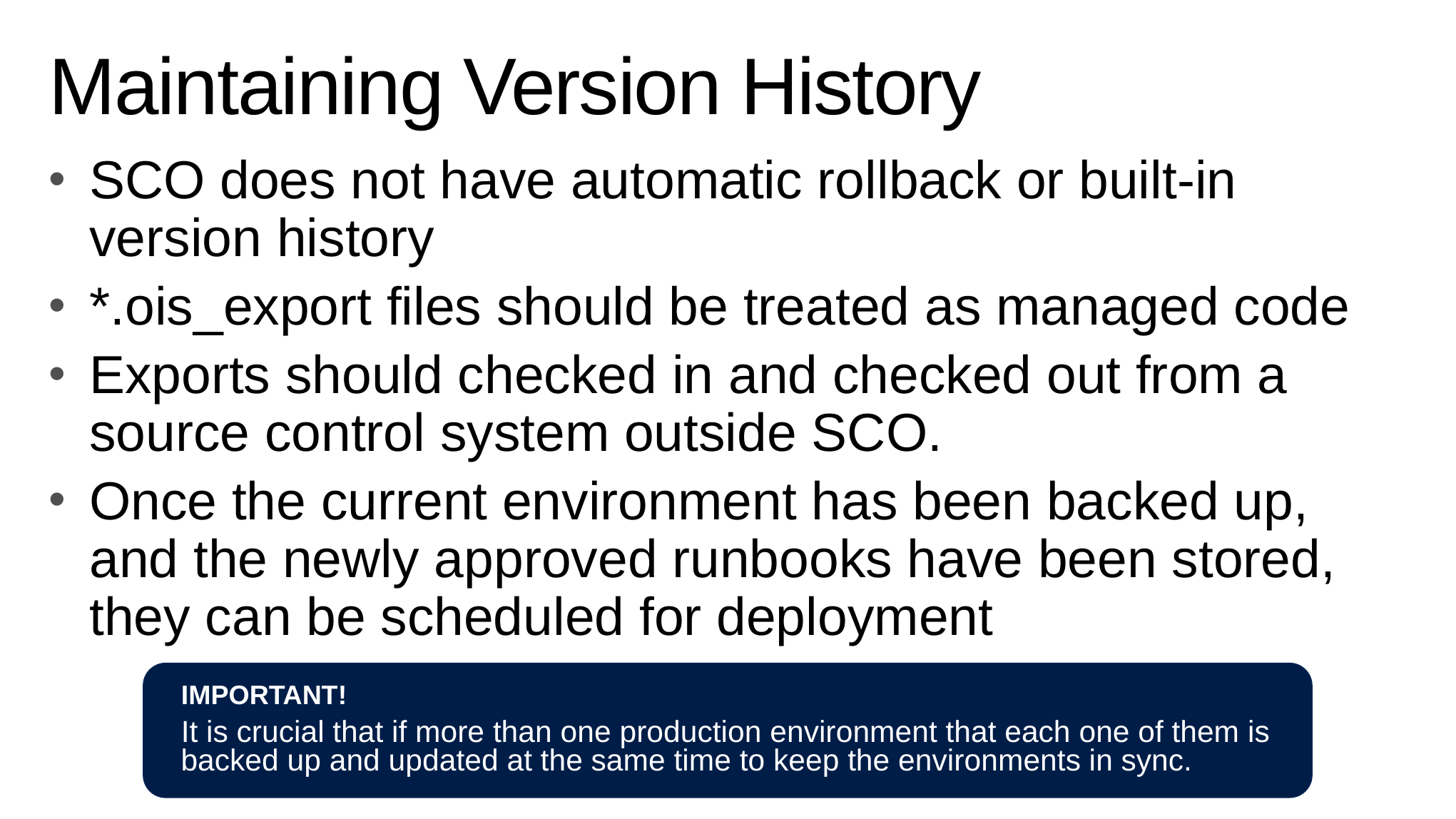

# Maintaining Version History
SCO does not have automatic rollback or built-in version history
*.ois_export files should be treated as managed code
Exports should checked in and checked out from a source control system outside SCO.
Once the current environment has been backed up, and the newly approved runbooks have been stored, they can be scheduled for deployment

IMPORTANT!
It is crucial that if more than one production environment that each one of them is backed up and updated at the same time to keep the environments in sync.